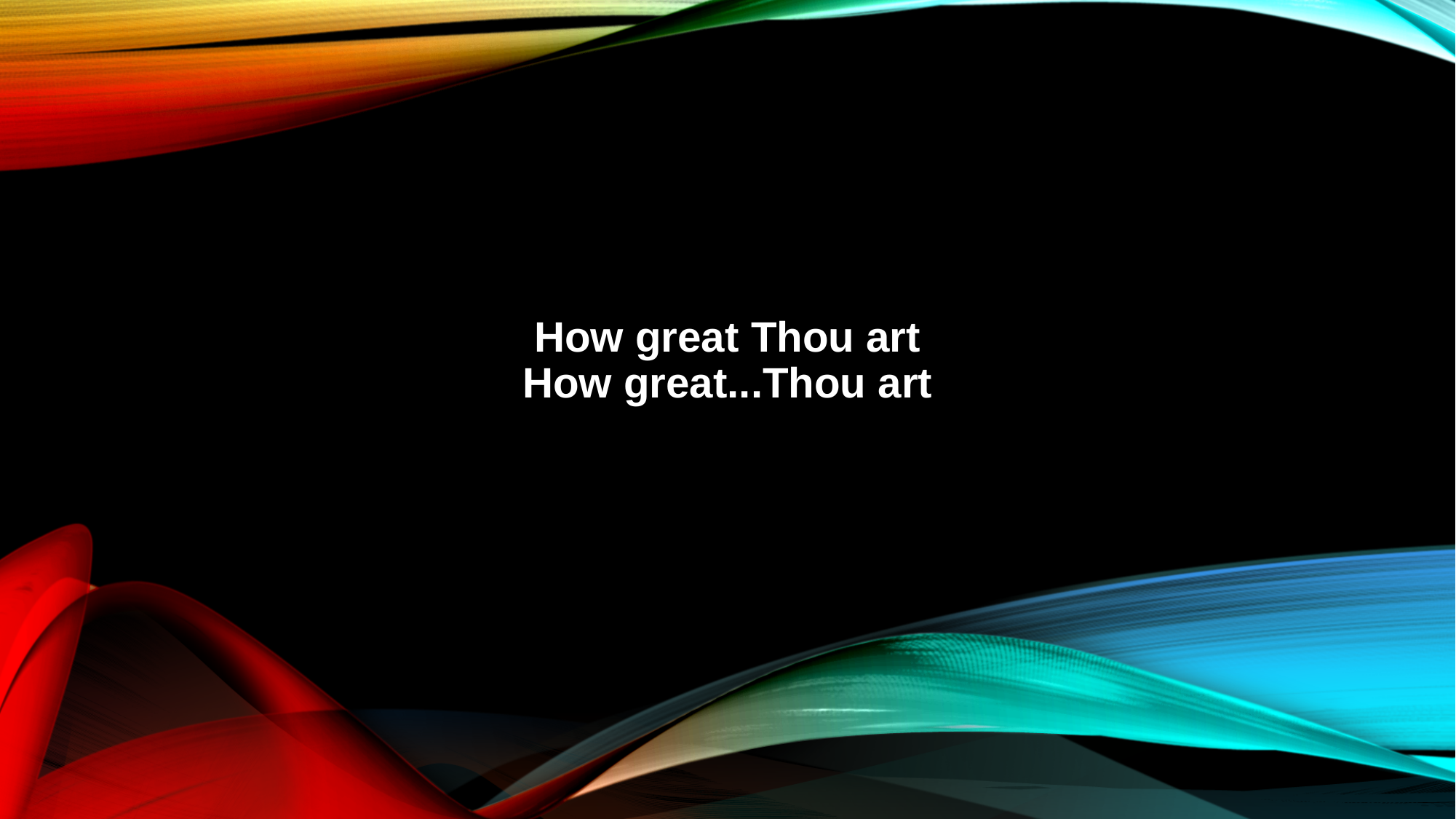

How great Thou art
How great...Thou art